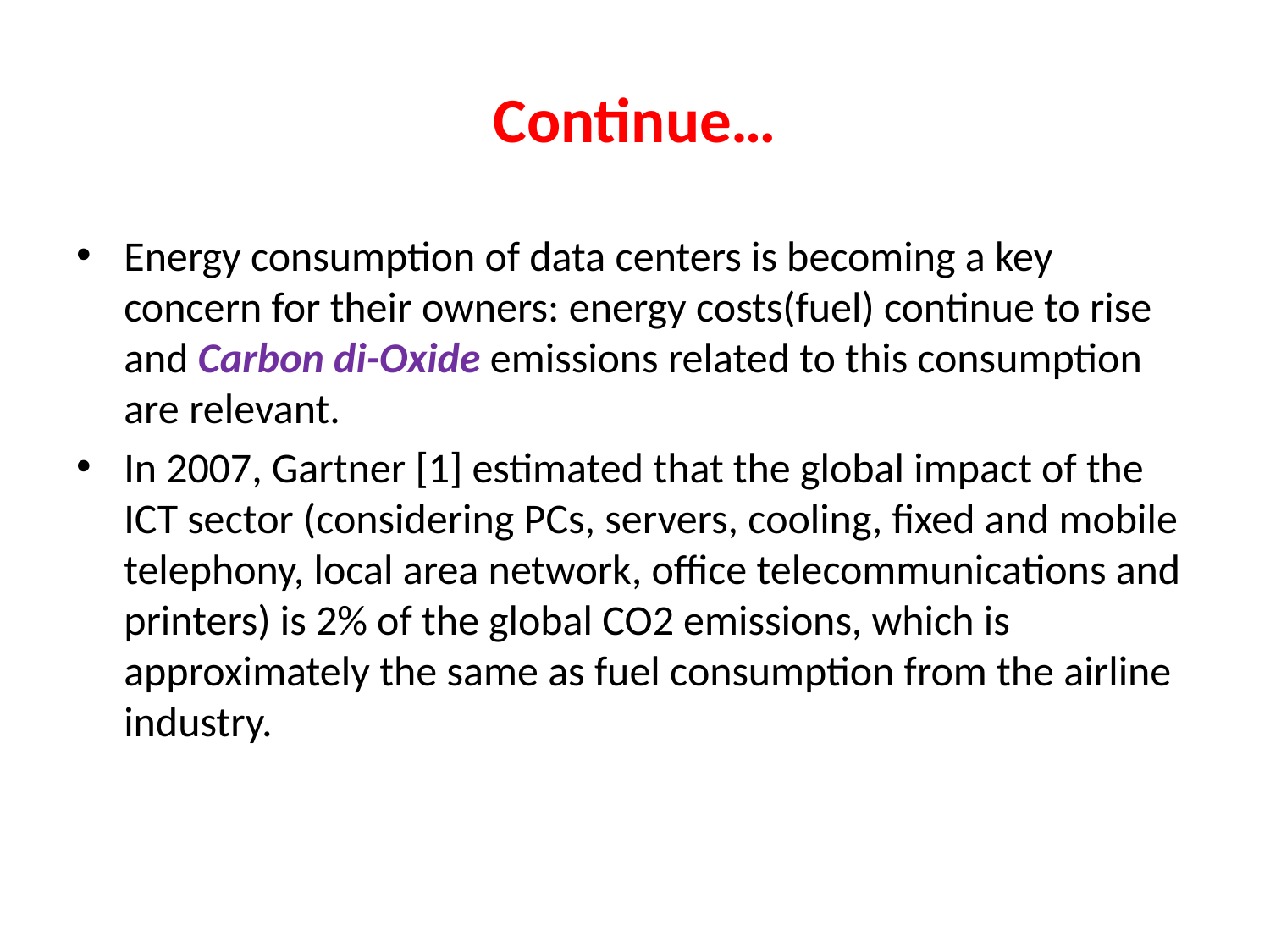

# Continue…
Energy consumption of data centers is becoming a key concern for their owners: energy costs(fuel) continue to rise and Carbon di-Oxide emissions related to this consumption are relevant.
In 2007, Gartner [1] estimated that the global impact of the ICT sector (considering PCs, servers, cooling, fixed and mobile telephony, local area network, office telecommunications and printers) is 2% of the global CO2 emissions, which is approximately the same as fuel consumption from the airline industry.